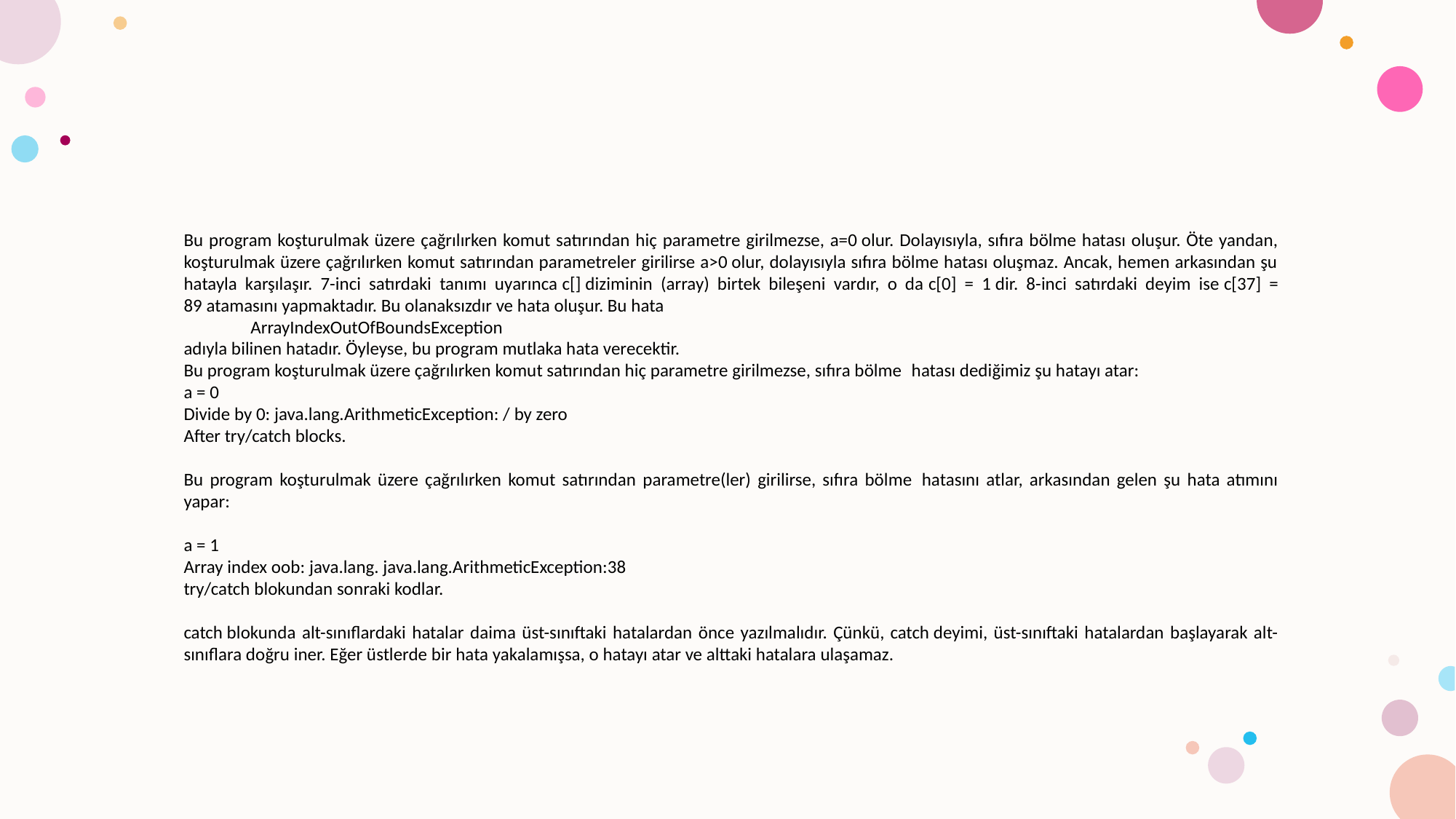

#
Bu program koşturulmak üzere çağrılırken komut satırından hiç parametre girilmezse, a=0 olur. Dolayısıyla, sıfıra bölme hatası oluşur. Öte yandan, koşturulmak üzere çağrılırken komut satırından parametreler girilirse a>0 olur, dolayısıyla sıfıra bölme hatası oluşmaz. Ancak, hemen arkasından şu hatayla karşılaşır. 7-inci satırdaki tanımı uyarınca c[] diziminin (array) birtek bileşeni vardır, o da c[0] = 1 dir. 8-inci satırdaki deyim ise c[37] = 89 atamasını yapmaktadır. Bu olanaksızdır ve hata oluşur. Bu hata
                ArrayIndexOutOfBoundsException
adıyla bilinen hatadır. Öyleyse, bu program mutlaka hata verecektir.
Bu program koşturulmak üzere çağrılırken komut satırından hiç parametre girilmezse, sıfıra bölme  hatası dediğimiz şu hatayı atar:
a = 0
Divide by 0: java.lang.ArithmeticException: / by zero
After try/catch blocks.

Bu program koşturulmak üzere çağrılırken komut satırından parametre(ler) girilirse, sıfıra bölme  hatasını atlar, arkasından gelen şu hata atımını yapar:

a = 1
Array index oob: java.lang. java.lang.ArithmeticException:38
try/catch blokundan sonraki kodlar.

catch blokunda alt-sınıflardaki hatalar daima üst-sınıftaki hatalardan önce yazılmalıdır. Çünkü, catch deyimi, üst-sınıftaki hatalardan başlayarak alt-sınıflara doğru iner. Eğer üstlerde bir hata yakalamışsa, o hatayı atar ve alttaki hatalara ulaşamaz.
27